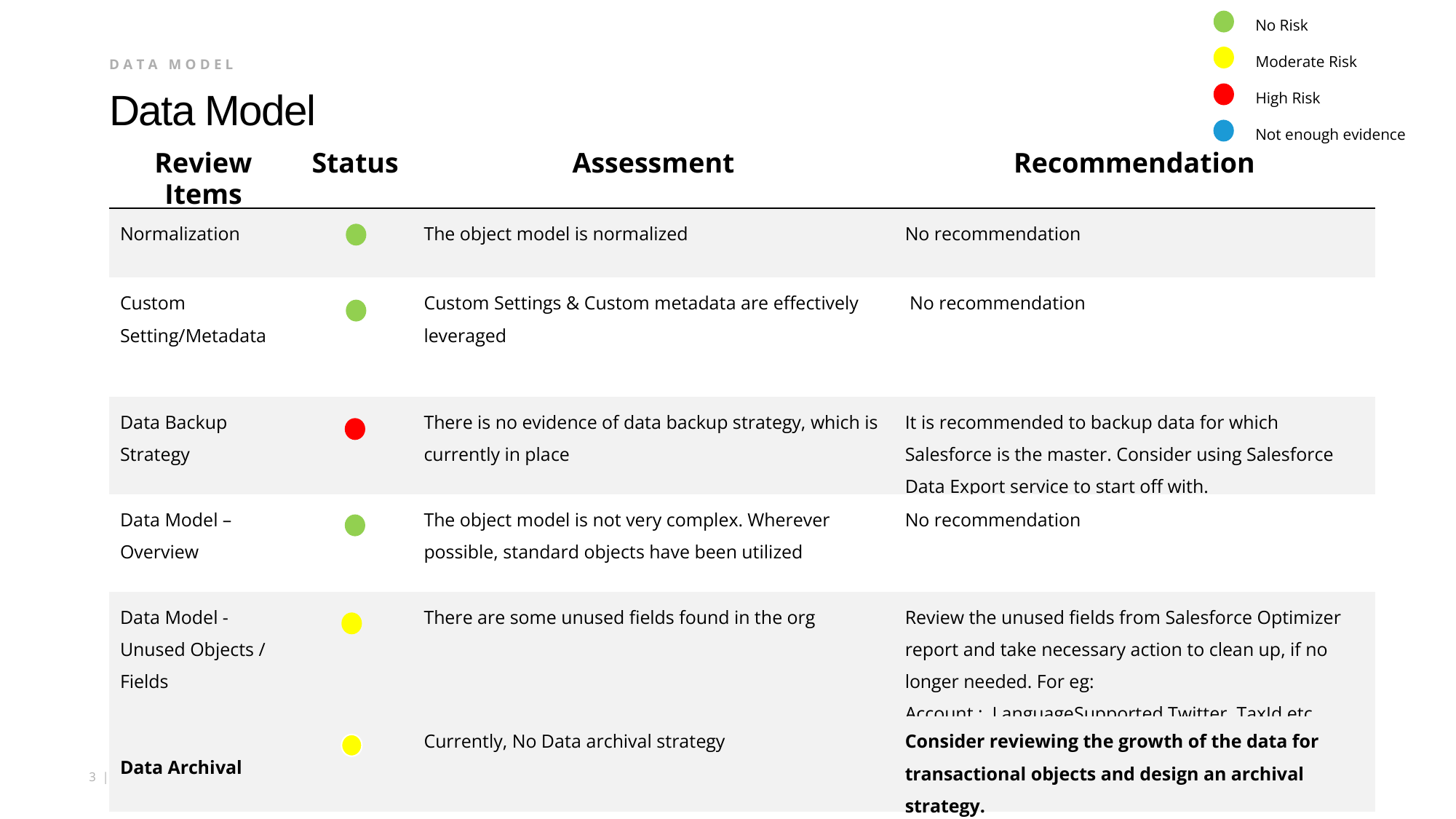

No Risk

Moderate Risk

High Risk

Data model

# Data Model
Not enough evidence

| Review Items | Status | Assessment | Recommendation |
| --- | --- | --- | --- |
| Normalization |  | The object model is normalized | No recommendation |
| Custom Setting/Metadata |  | Custom Settings & Custom metadata are effectively leveraged | No recommendation |
| Data Backup Strategy |  | There is no evidence of data backup strategy, which is currently in place | It is recommended to backup data for which Salesforce is the master. Consider using Salesforce Data Export service to start off with. |
| Data Model – Overview |  | The object model is not very complex. Wherever possible, standard objects have been utilized | No recommendation |
| Data Model - Unused Objects / Fields |  | There are some unused fields found in the org | Review the unused fields from Salesforce Optimizer report and take necessary action to clean up, if no longer needed. For eg: Account : LanguageSupported,Twitter, TaxId etc |
| Data Archival |  | Currently, No Data archival strategy | Consider reviewing the growth of the data for transactional objects and design an archival strategy. |